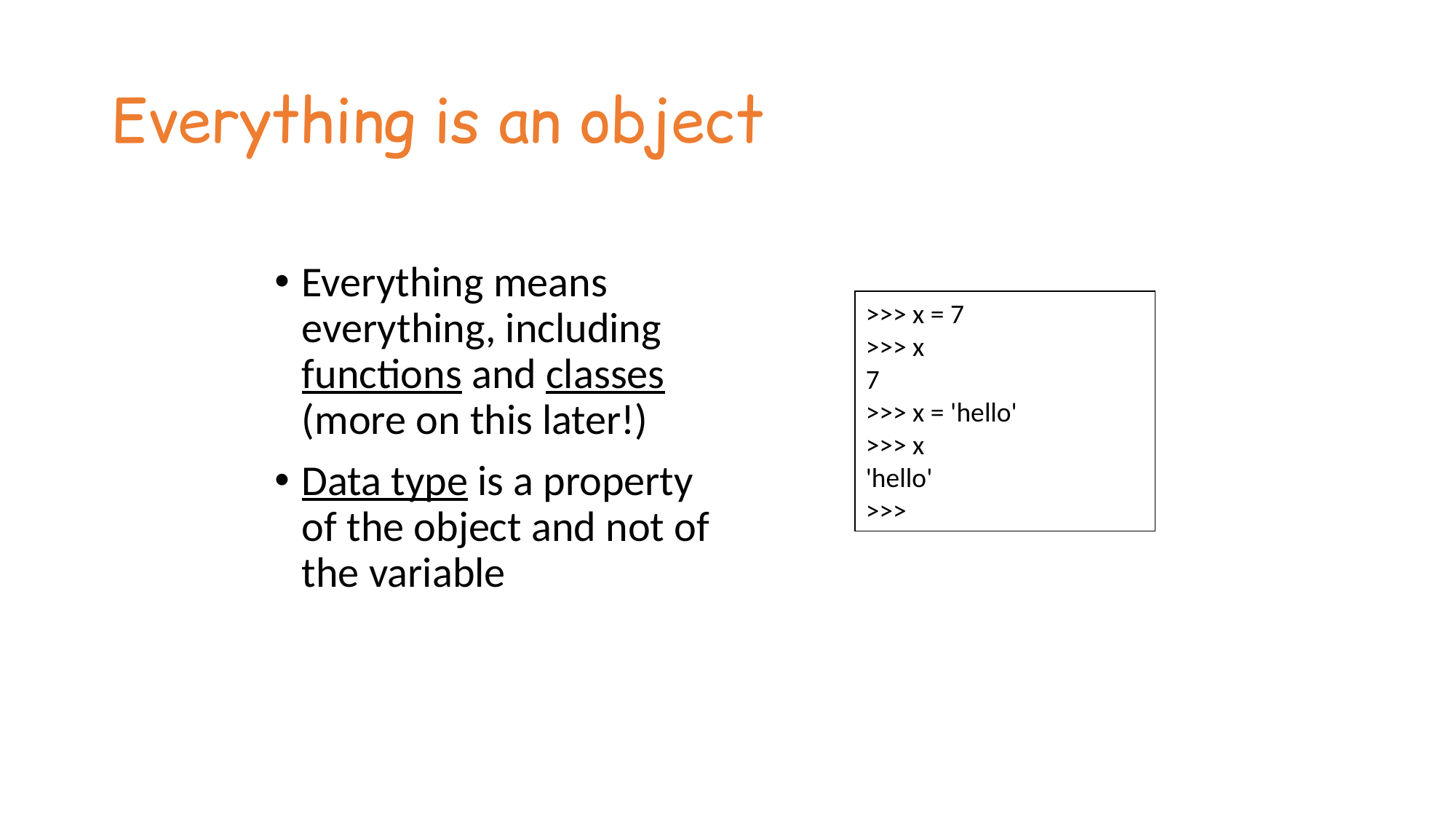

# Everything is an object
Everything means everything, including functions and classes (more on this later!)
Data type is a property of the object and not of the variable
>>> x = 7
>>> x
7
>>> x = 'hello'
>>> x
'hello'
>>>